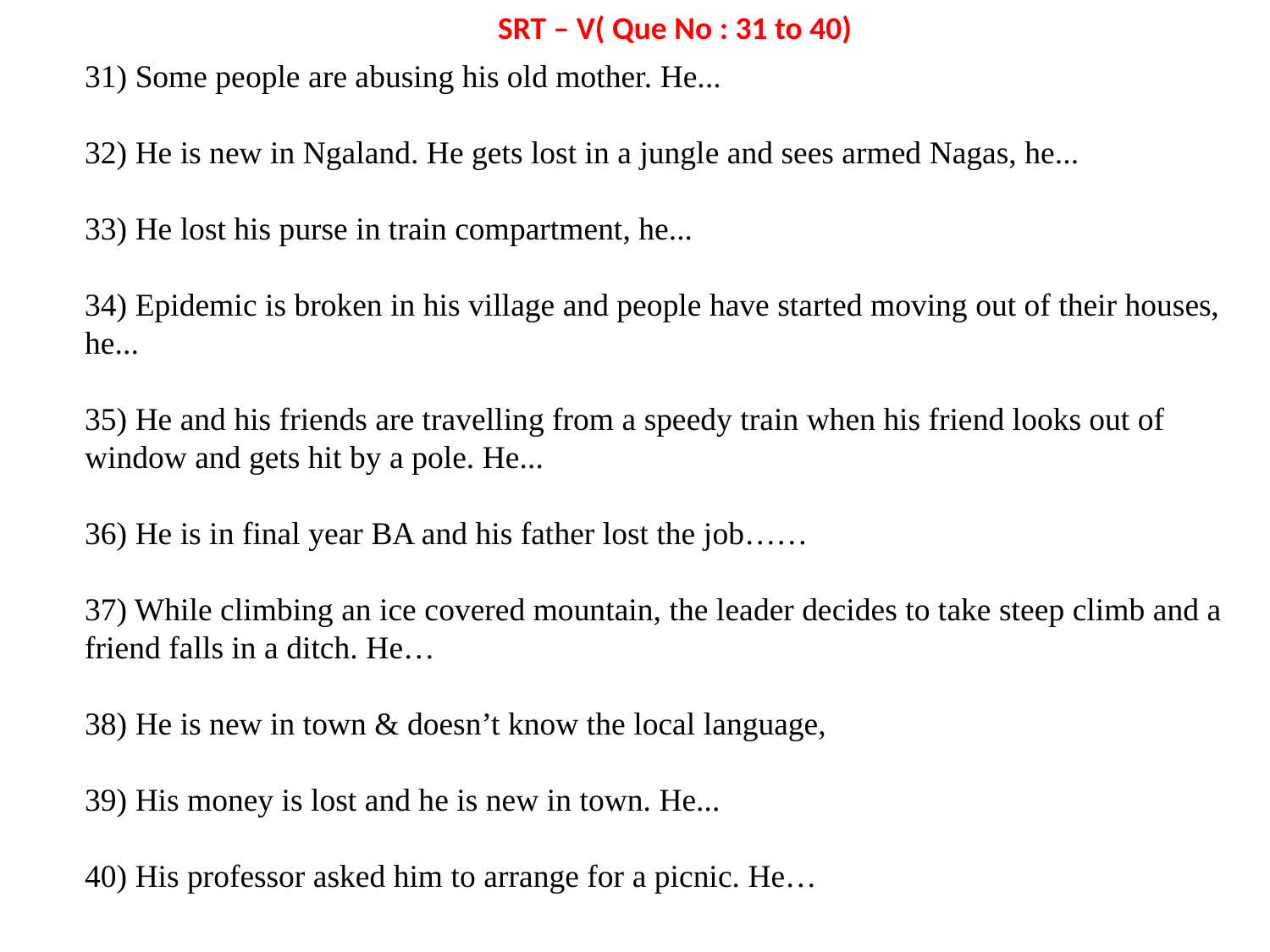

SRT – V( Que No : 31 to 40)
31) Some people are abusing his old mother. He...

32) He is new in Ngaland. He gets lost in a jungle and sees armed Nagas, he...

33) He lost his purse in train compartment, he...

34) Epidemic is broken in his village and people have started moving out of their houses, he...

35) He and his friends are travelling from a speedy train when his friend looks out of window and gets hit by a pole. He...

36) He is in final year BA and his father lost the job……

37) While climbing an ice covered mountain, the leader decides to take steep climb and a friend falls in a ditch. He…

38) He is new in town & doesn’t know the local language,

39) His money is lost and he is new in town. He...

40) His professor asked him to arrange for a picnic. He…